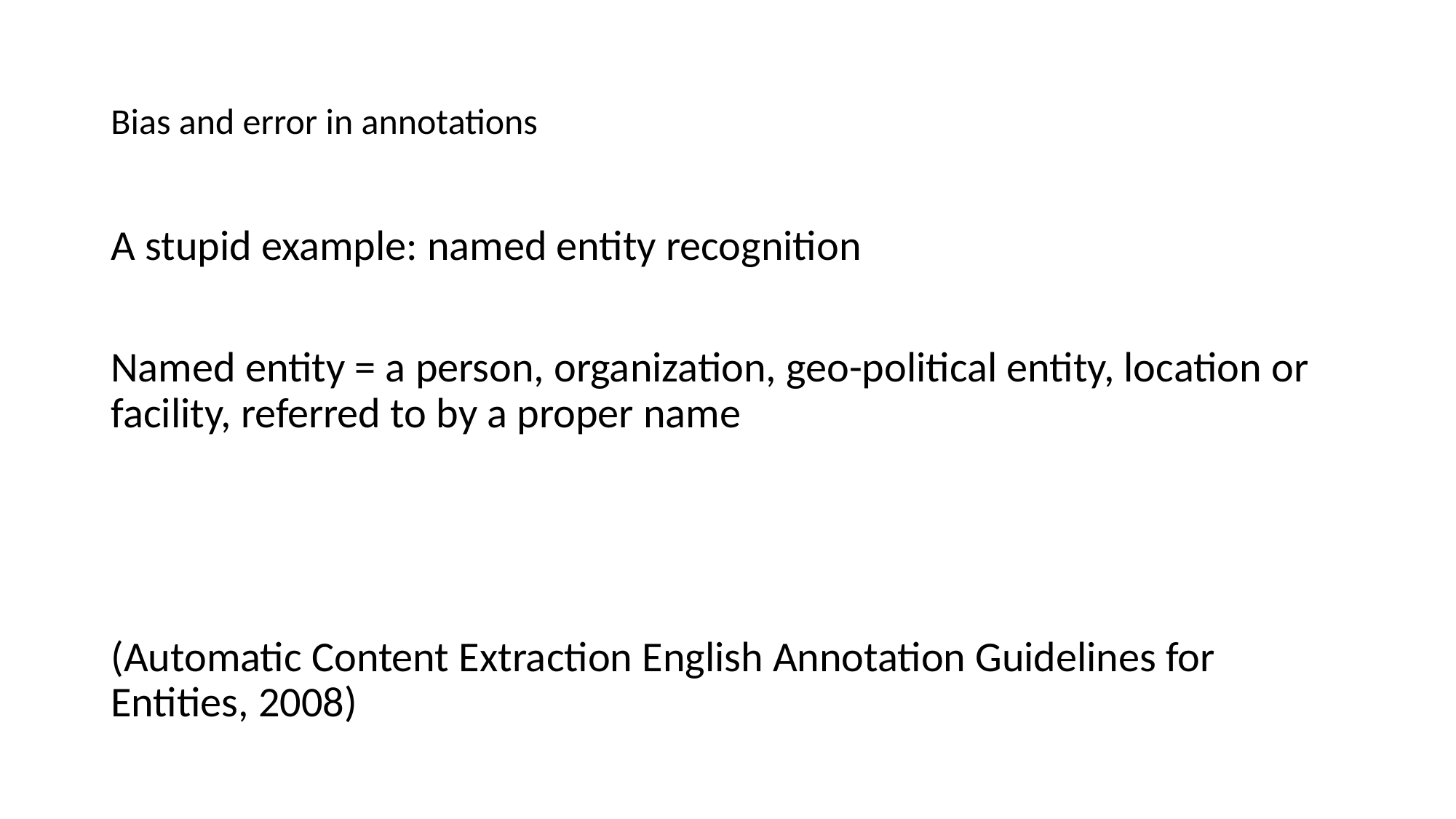

# Bias and error in annotations
A stupid example: named entity recognition

Named entity = a person, organization, geo-political entity, location or facility, referred to by a proper name

(Automatic Content Extraction English Annotation Guidelines for Entities, 2008)